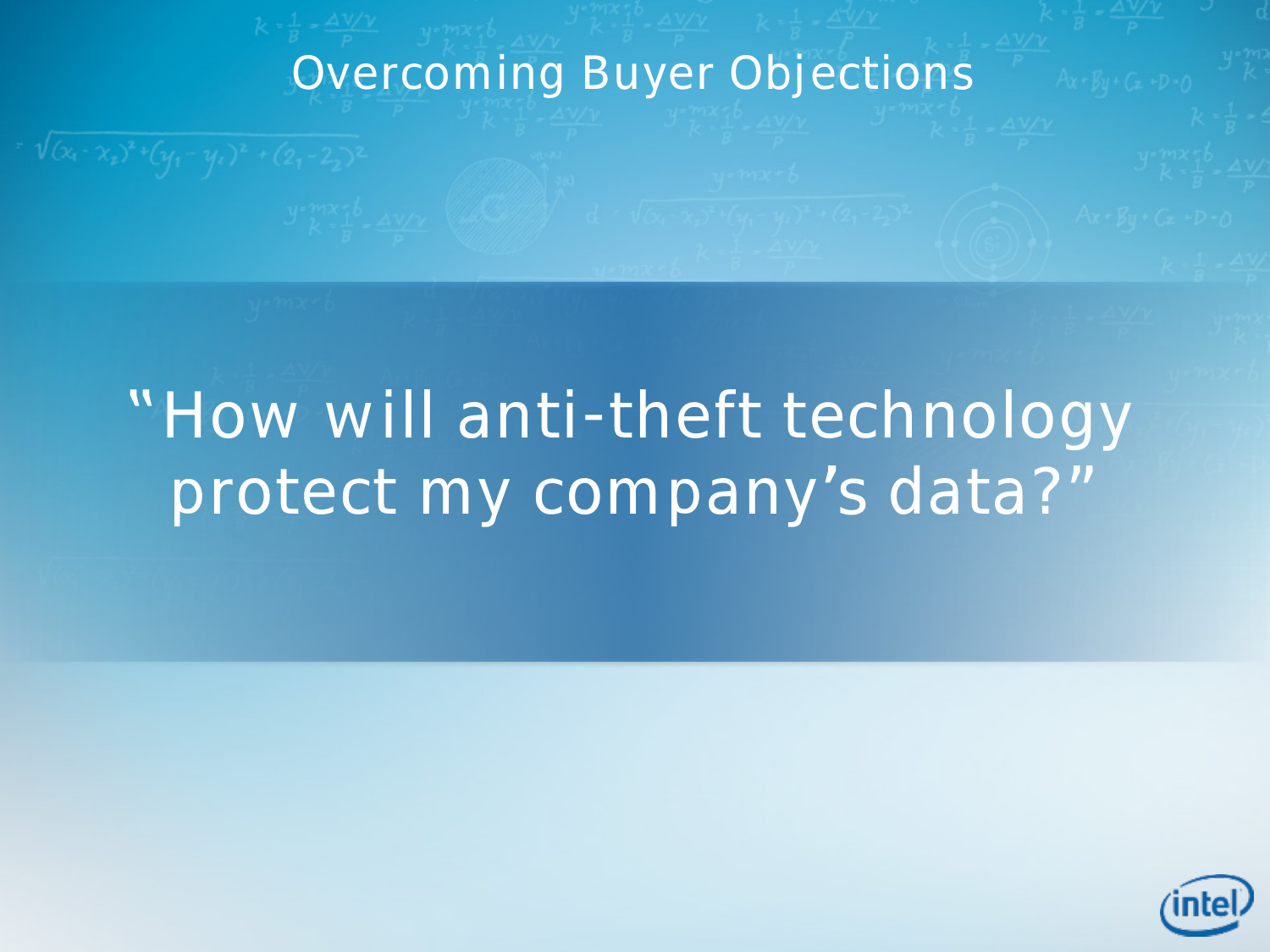

Overcoming Buyer Objections

“How will anti-theft technology
protect my company’s data?”